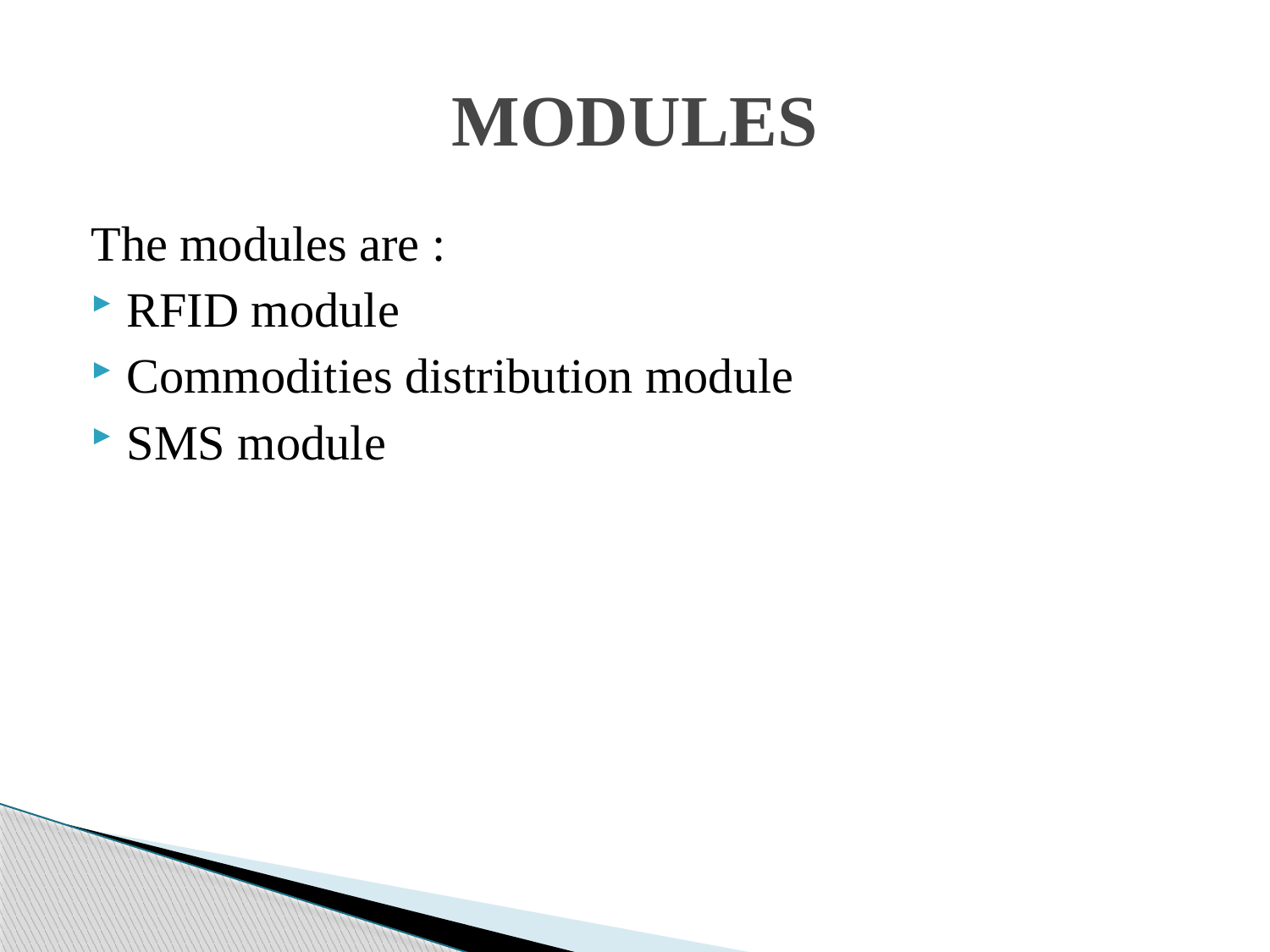

# MODULES
The modules are :
RFID module
Commodities distribution module
SMS module